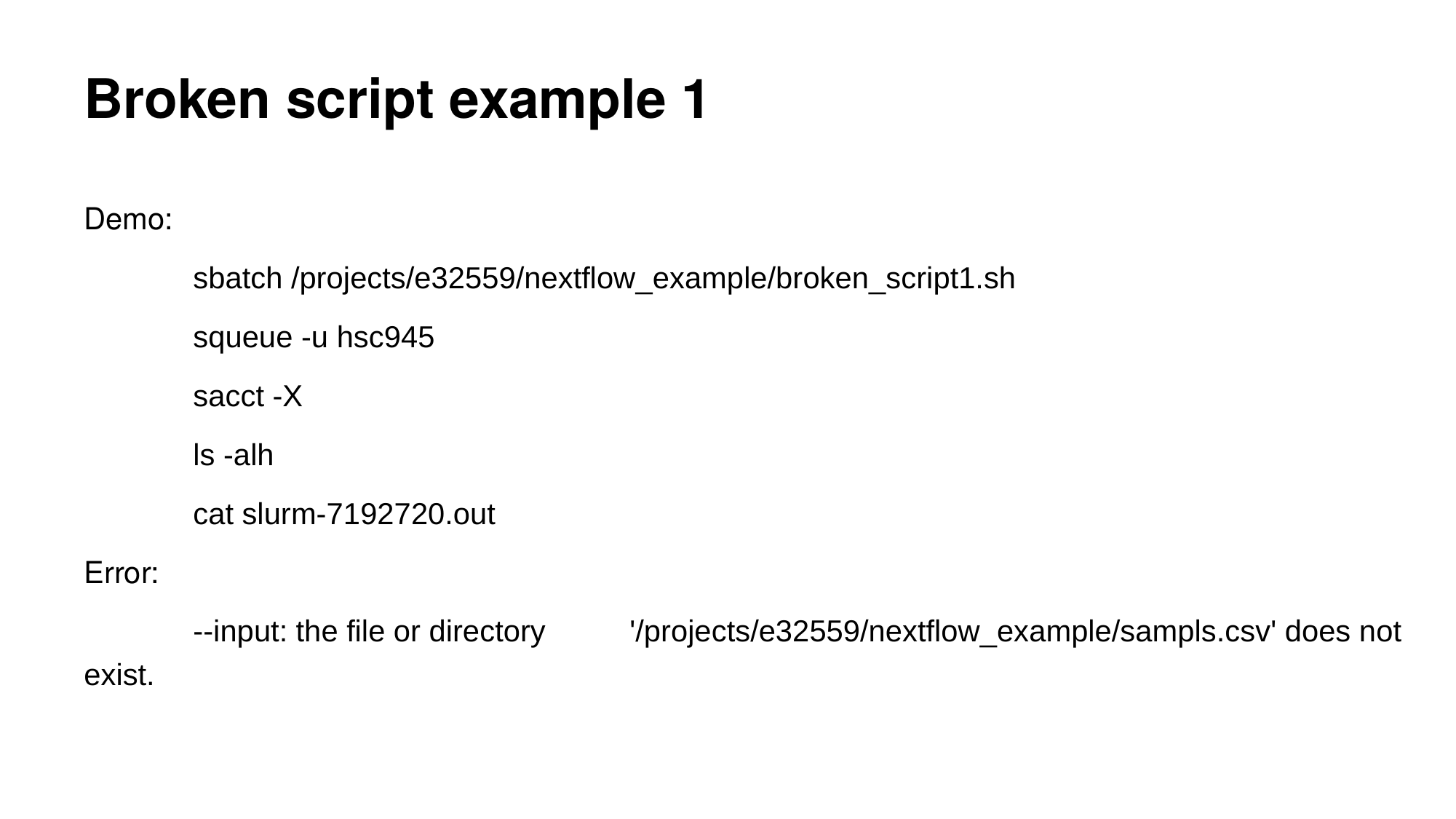

# Broken script example 1
Demo:
	sbatch /projects/e32559/nextflow_example/broken_script1.sh
	squeue -u hsc945
	sacct -X
	ls -alh
	cat slurm-7192720.out
Error:
	--input: the file or directory 	'/projects/e32559/nextflow_example/sampls.csv' does not exist.